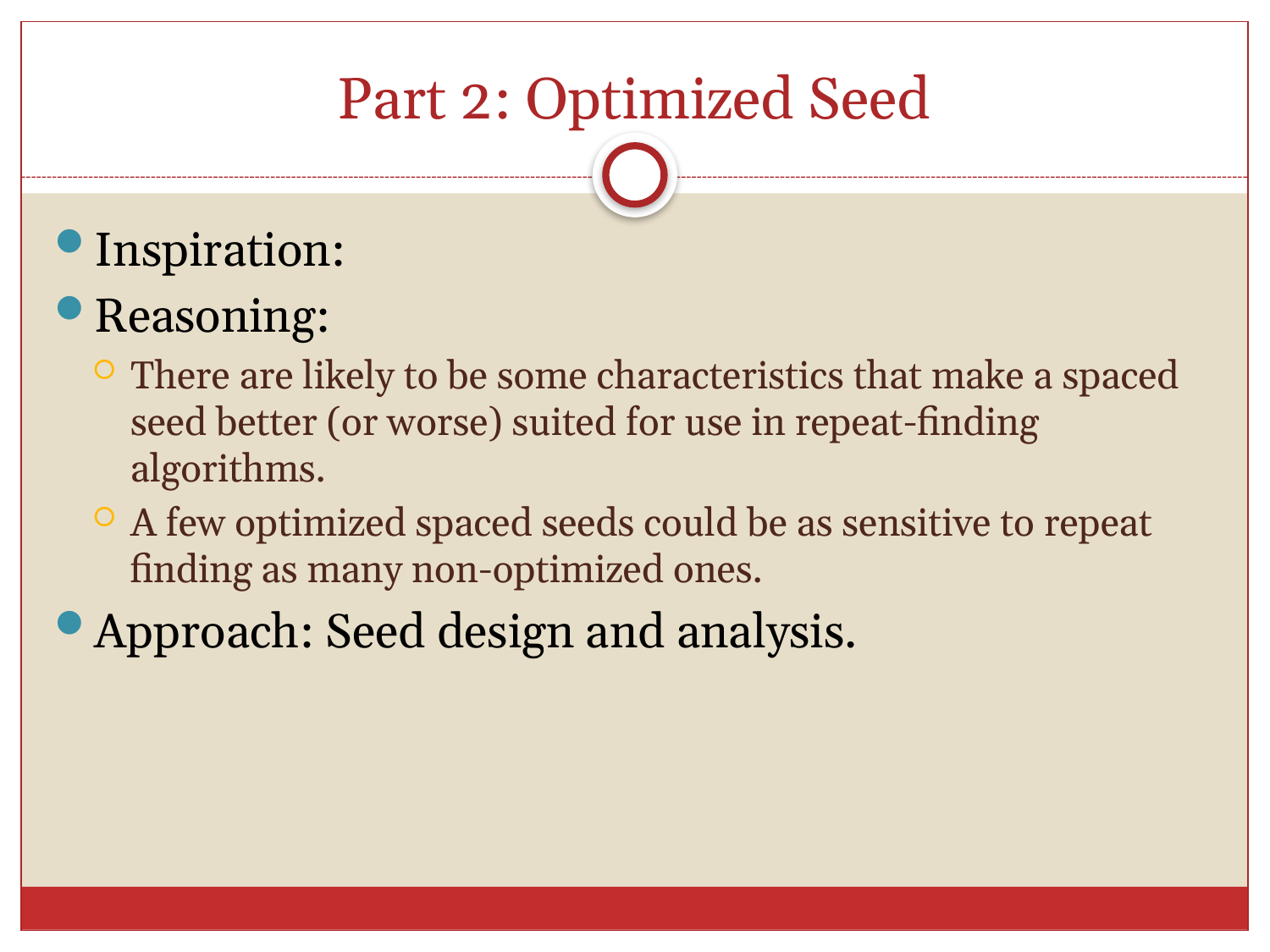

# Part 2: Optimized Seed
Inspiration:
Reasoning:
There are likely to be some characteristics that make a spaced seed better (or worse) suited for use in repeat-finding algorithms.
A few optimized spaced seeds could be as sensitive to repeat finding as many non-optimized ones.
Approach: Seed design and analysis.